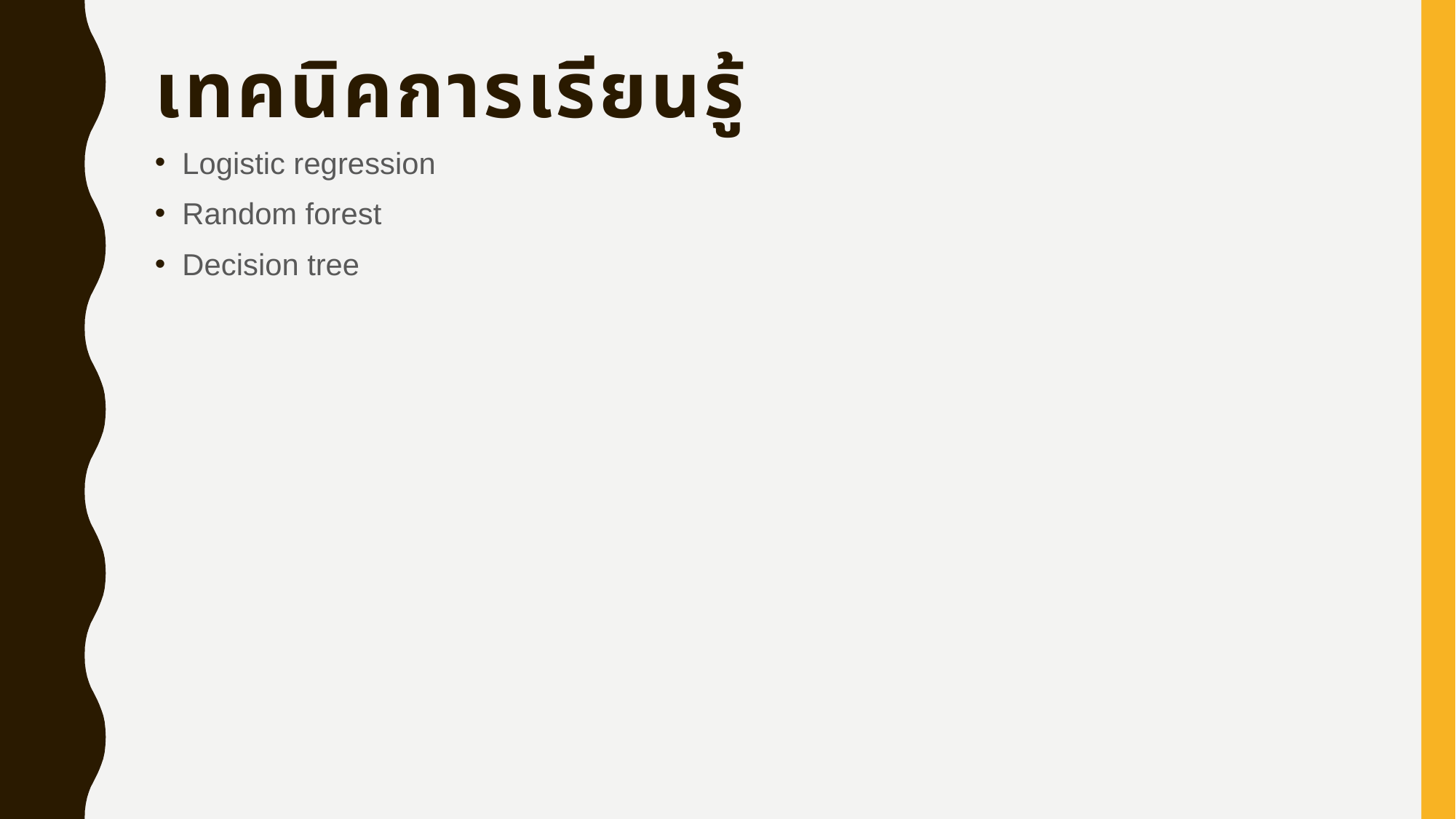

# เทคนิคการเรียนรู้
Logistic regression
Random forest
Decision tree